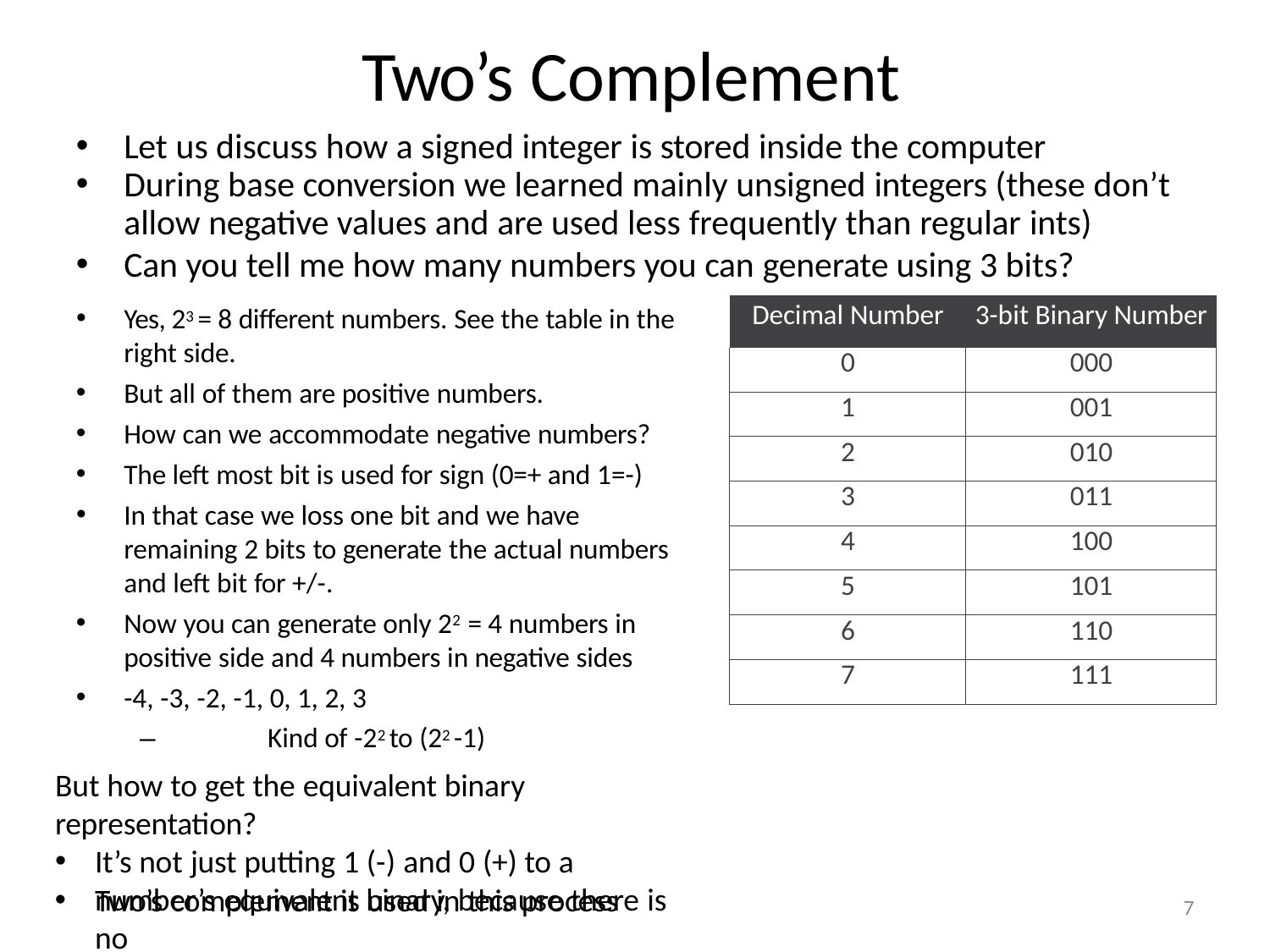

# Two’s Complement
Let us discuss how a signed integer is stored inside the computer
During base conversion we learned mainly unsigned integers (these don’t
allow negative values and are used less frequently than regular ints)
Can you tell me how many numbers you can generate using 3 bits?
Yes, 23 = 8 different numbers. See the table in the  right side.
But all of them are positive numbers.
How can we accommodate negative numbers?
The left most bit is used for sign (0=+ and 1=-)
In that case we loss one bit and we have  remaining 2 bits to generate the actual numbers  and left bit for +/-.
Now you can generate only 22 = 4 numbers in
positive side and 4 numbers in negative sides
-4, -3, -2, -1, 0, 1, 2, 3
–	Kind of -22 to (22 -1)
But how to get the equivalent binary representation?
It’s not just putting 1 (-) and 0 (+) to a number’s equivalent binary, because there is no
negative 0
| Decimal Number | 3-bit Binary Number |
| --- | --- |
| 0 | 000 |
| 1 | 001 |
| 2 | 010 |
| 3 | 011 |
| 4 | 100 |
| 5 | 101 |
| 6 | 110 |
| 7 | 111 |
Two’s complement is used in this process
7